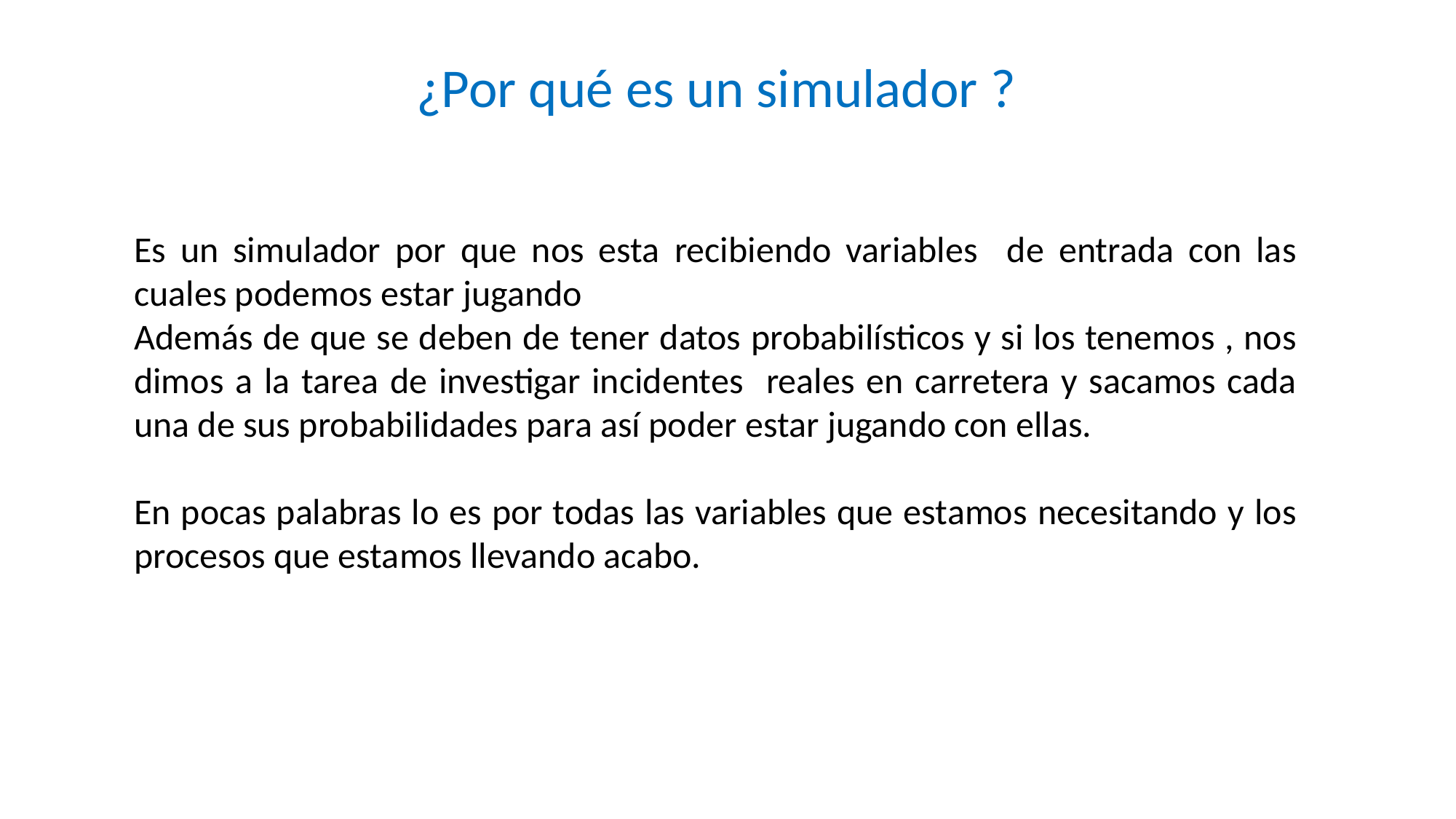

¿Por qué es un simulador ?
Es un simulador por que nos esta recibiendo variables  de entrada con las cuales podemos estar jugando
Además de que se deben de tener datos probabilísticos y si los tenemos , nos dimos a la tarea de investigar incidentes  reales en carretera y sacamos cada una de sus probabilidades para así poder estar jugando con ellas.

En pocas palabras lo es por todas las variables que estamos necesitando y los procesos que estamos llevando acabo.